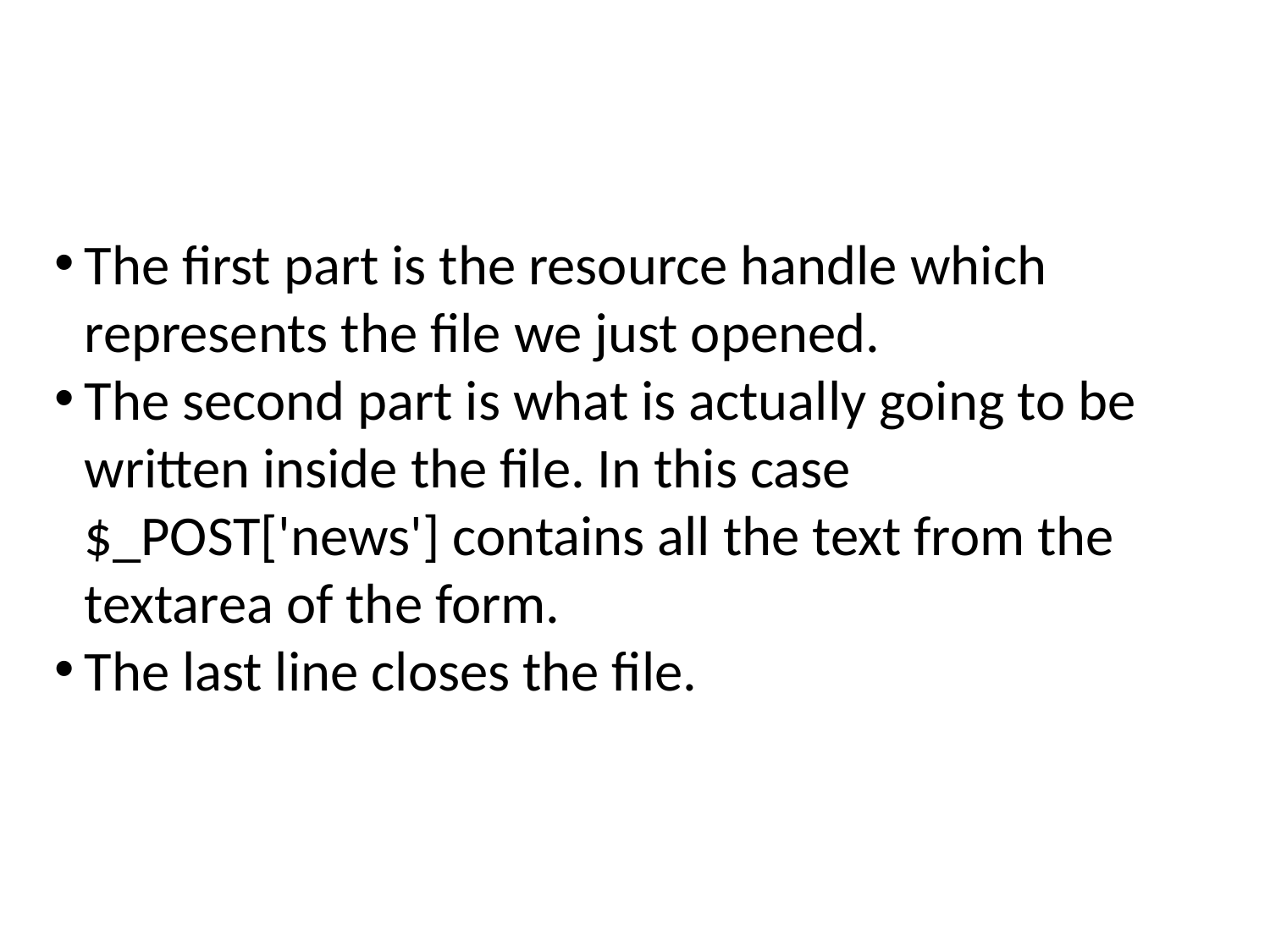

The first part is the resource handle which represents the file we just opened.
The second part is what is actually going to be written inside the file. In this case $_POST['news'] contains all the text from the textarea of the form.
The last line closes the file.